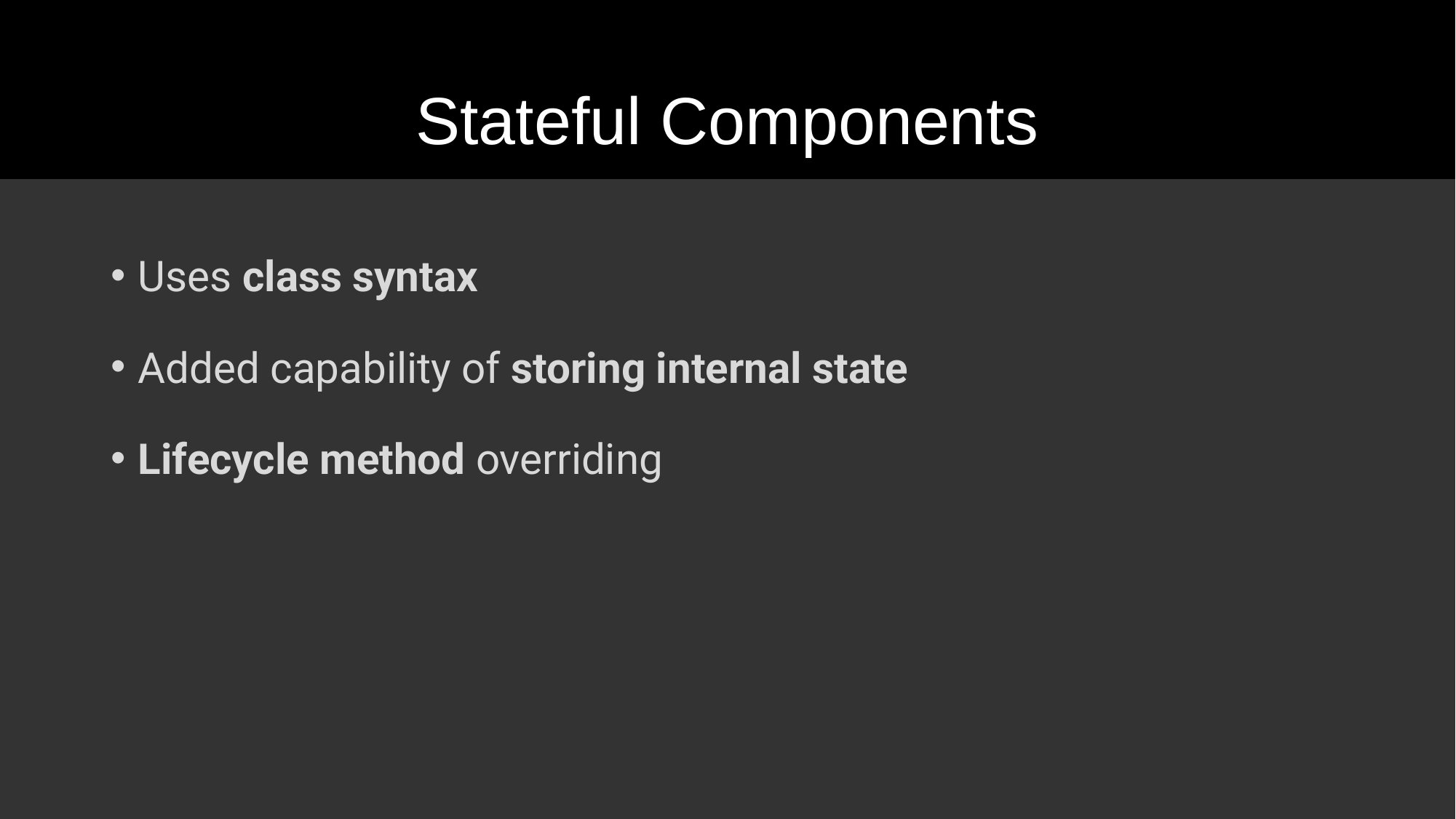

# Stateful Components
Uses class syntax
Added capability of storing internal state
Lifecycle method overriding